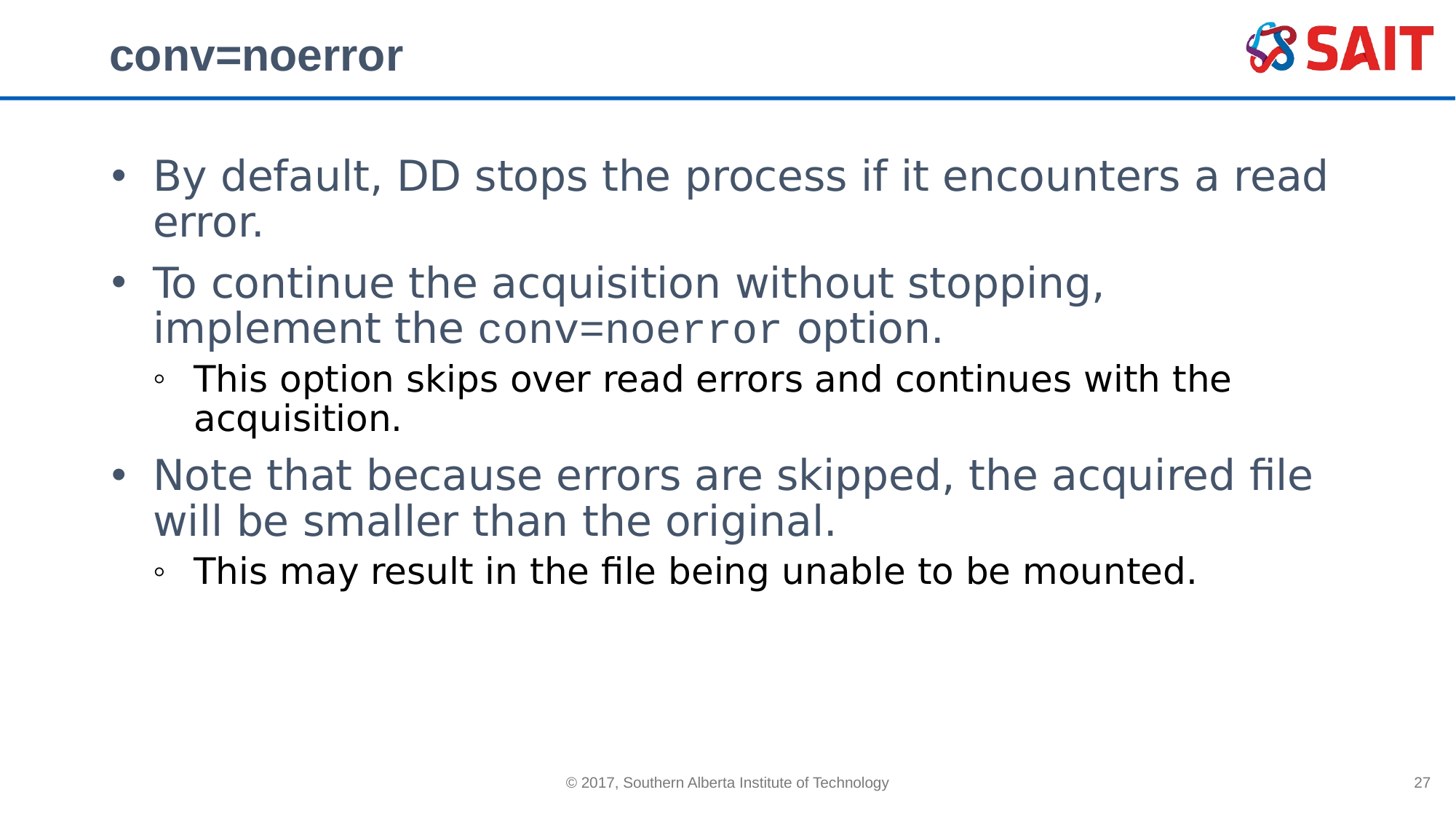

# conv=noerror
By default, DD stops the process if it encounters a read error.
To continue the acquisition without stopping, implement the conv=noerror option.
This option skips over read errors and continues with the acquisition.
Note that because errors are skipped, the acquired file will be smaller than the original.
This may result in the file being unable to be mounted.